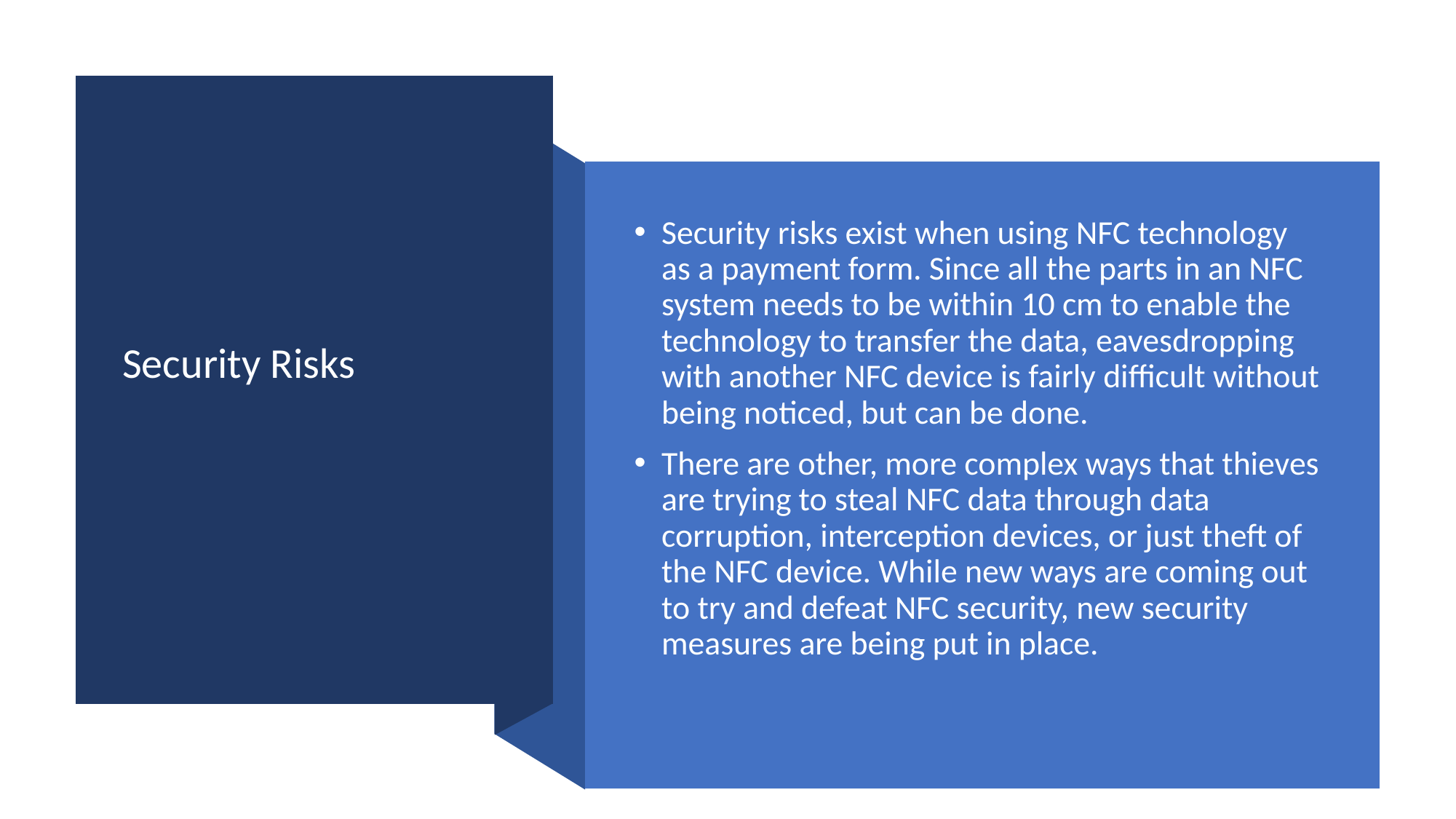

# Security Risks

Security risks exist when using NFC technology as a payment form. Since all the parts in an NFC system needs to be within 10 cm to enable the technology to transfer the data, eavesdropping with another NFC device is fairly difficult without being noticed, but can be done.
There are other, more complex ways that thieves are trying to steal NFC data through data corruption, interception devices, or just theft of the NFC device. While new ways are coming out to try and defeat NFC security, new security measures are being put in place.